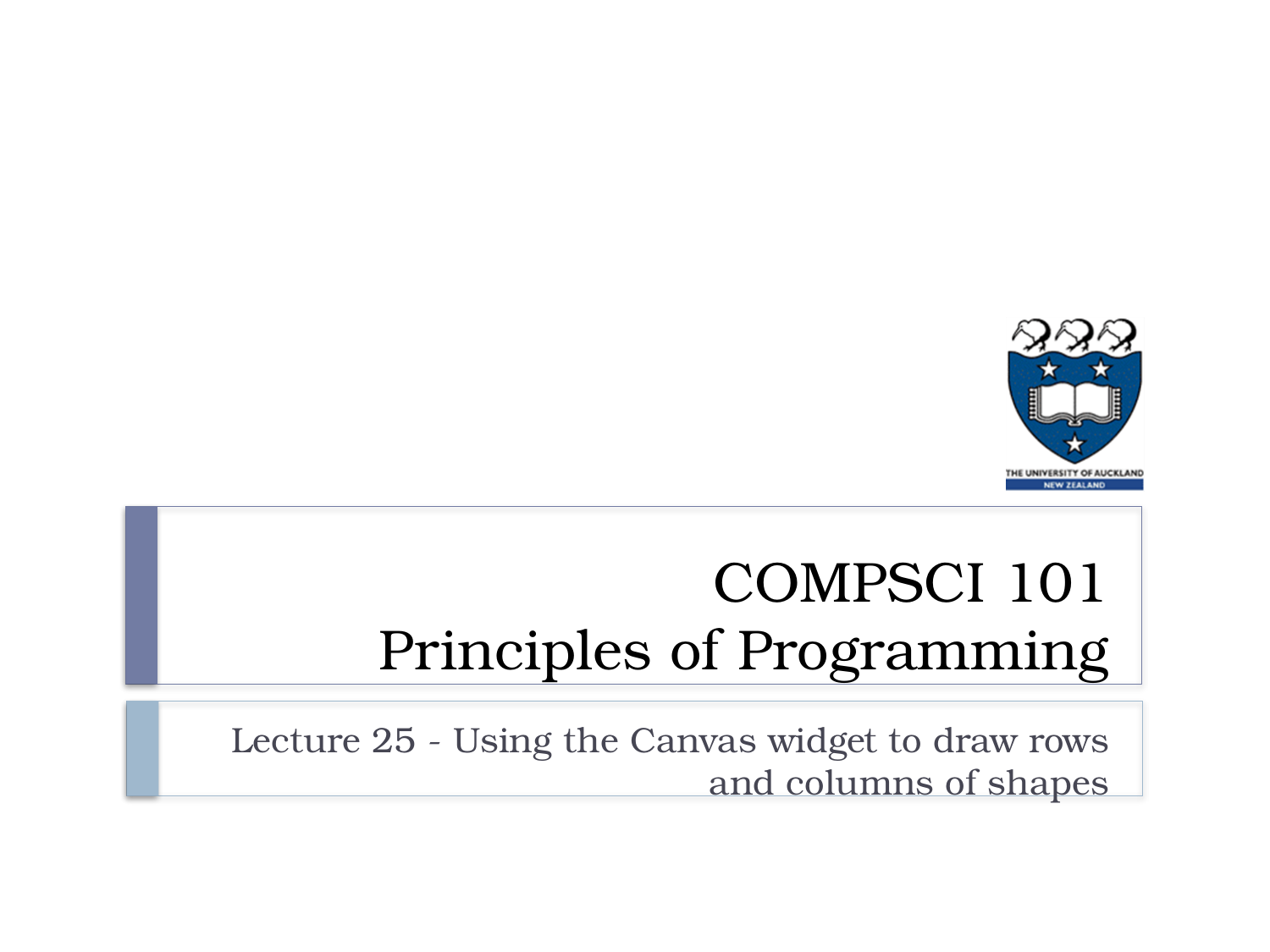

# COMPSCI 101 Principles of Programming
Lecture 25 - Using the Canvas widget to draw rows and columns of shapes